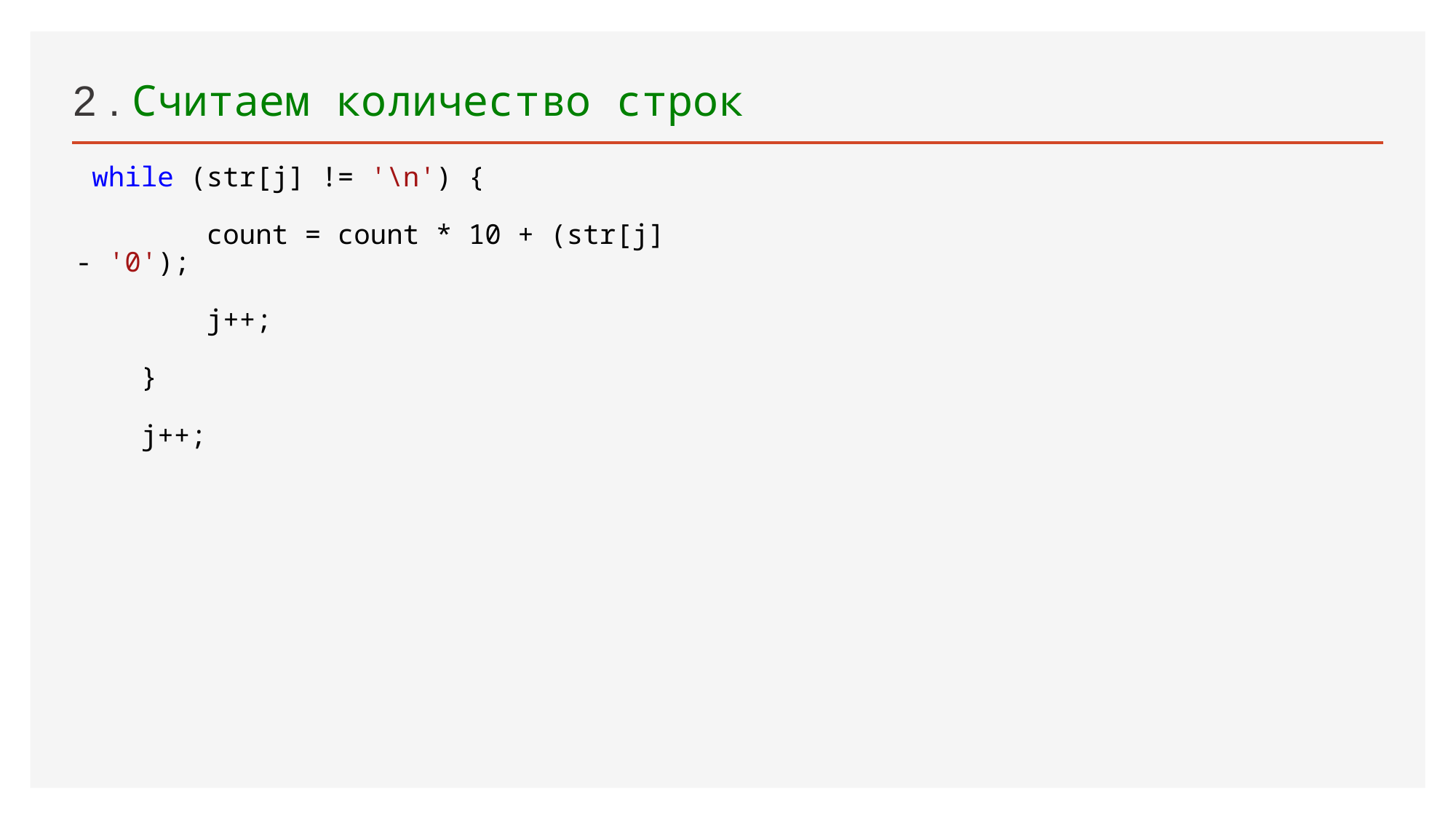

# 2 . Считаем количество строк
 while (str[j] != '\n') {
        count = count * 10 + (str[j] - '0');
        j++;
    }
    j++;